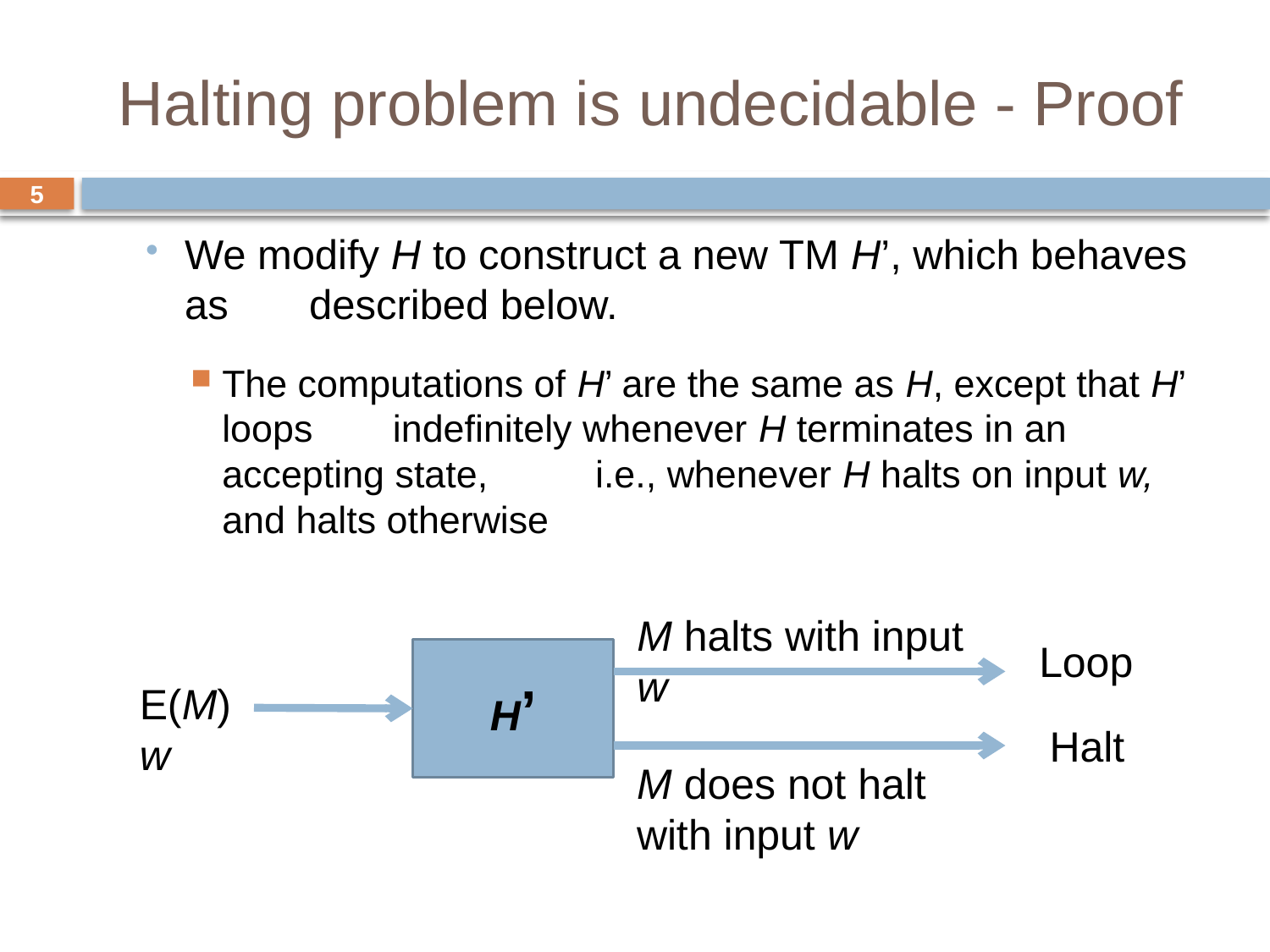

# Halting problem is undecidable - Proof
5
We modify H to construct a new TM H’, which behaves as 	described below.
The computations of H’ are the same as H, except that H’ loops 	indefinitely whenever H terminates in an accepting state, 	i.e., whenever H halts on input w, and halts otherwise
M halts with input w
Loop
H’
E(M)w
Halt
M does not halt with input w